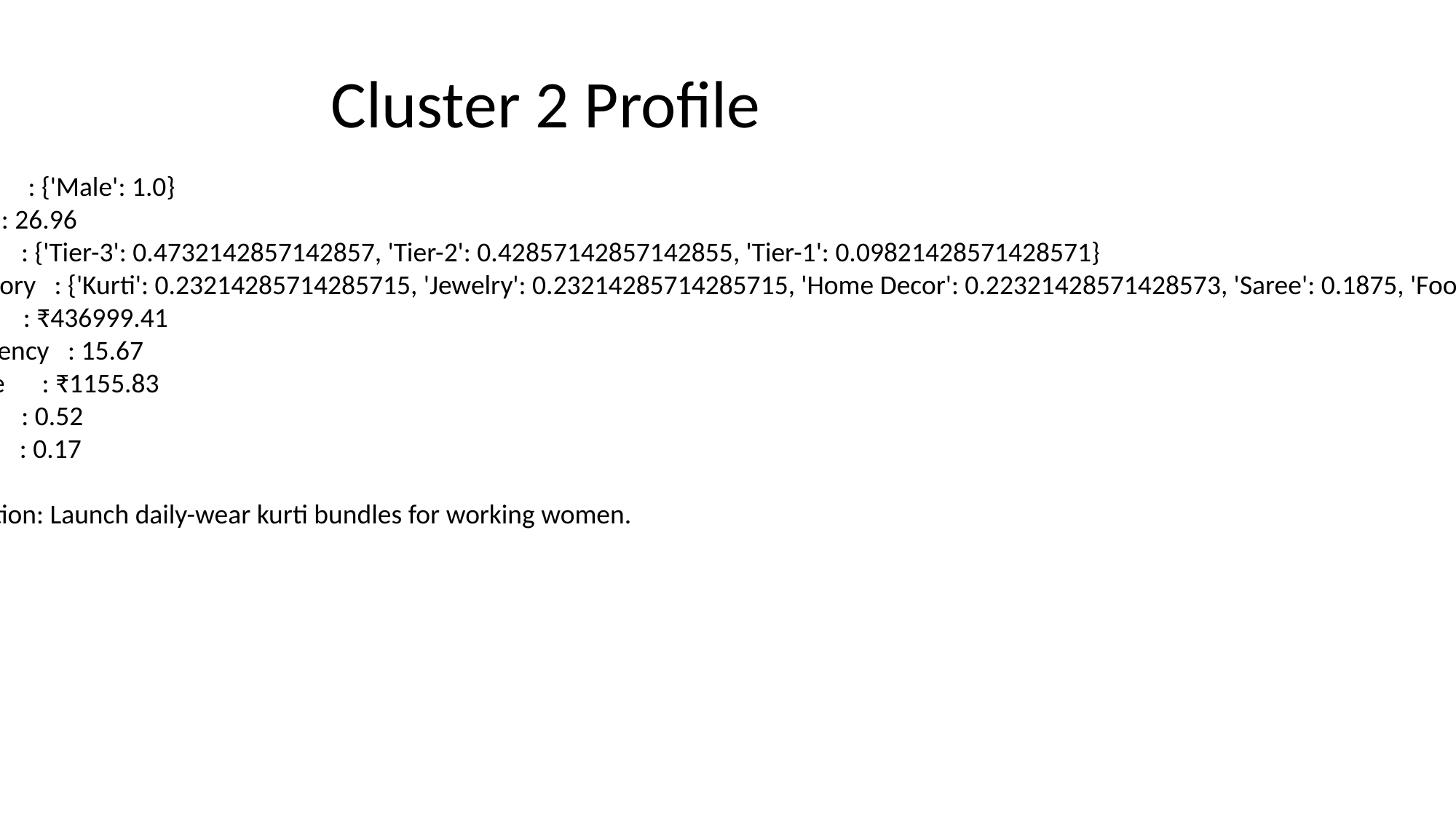

# Cluster 2 Profile
• Gender Ratio         : {'Male': 1.0}
• Avg Age              : 26.96
• Region Ratio         : {'Tier-3': 0.4732142857142857, 'Tier-2': 0.42857142857142855, 'Tier-1': 0.09821428571428571}
• Preferred Category   : {'Kurti': 0.23214285714285715, 'Jewelry': 0.23214285714285715, 'Home Decor': 0.22321428571428573, 'Saree': 0.1875, 'Footwear': 0.125}
• Avg Income           : ₹436999.41
• Purchase Frequency   : 15.67
• Avg Order Value      : ₹1155.83
• Loyalty Score        : 0.52
• Return Rate          : 0.17

📌 Recommendation: Launch daily-wear kurti bundles for working women.